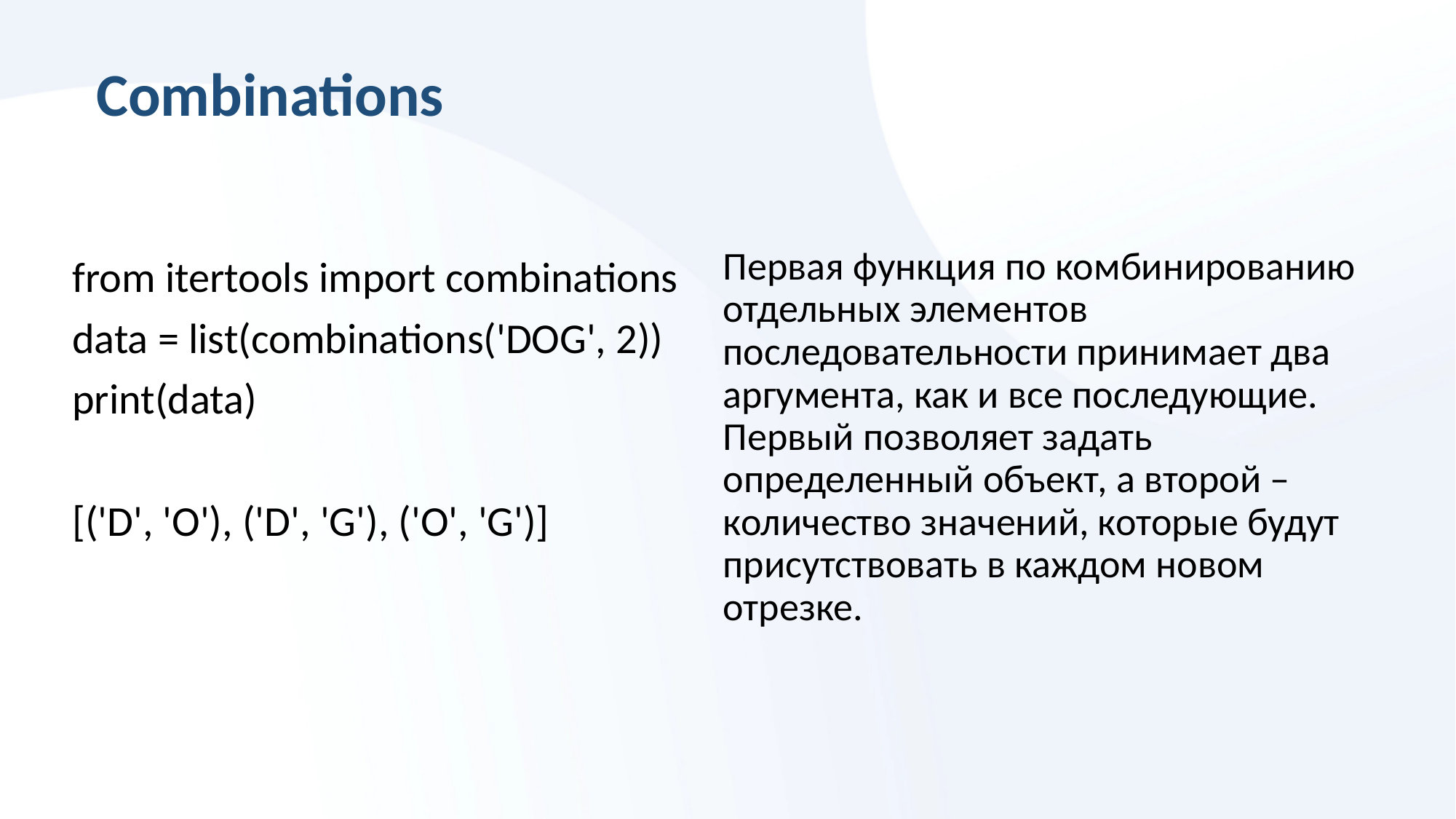

Combinations
from itertools import combinations
data = list(combinations('DOG', 2))
print(data)

[('D', 'O'), ('D', 'G'), ('O', 'G')]
# Первая функция по комбинированию отдельных элементов последовательности принимает два аргумента, как и все последующие. Первый позволяет задать определенный объект, а второй – количество значений, которые будут присутствовать в каждом новом отрезке.